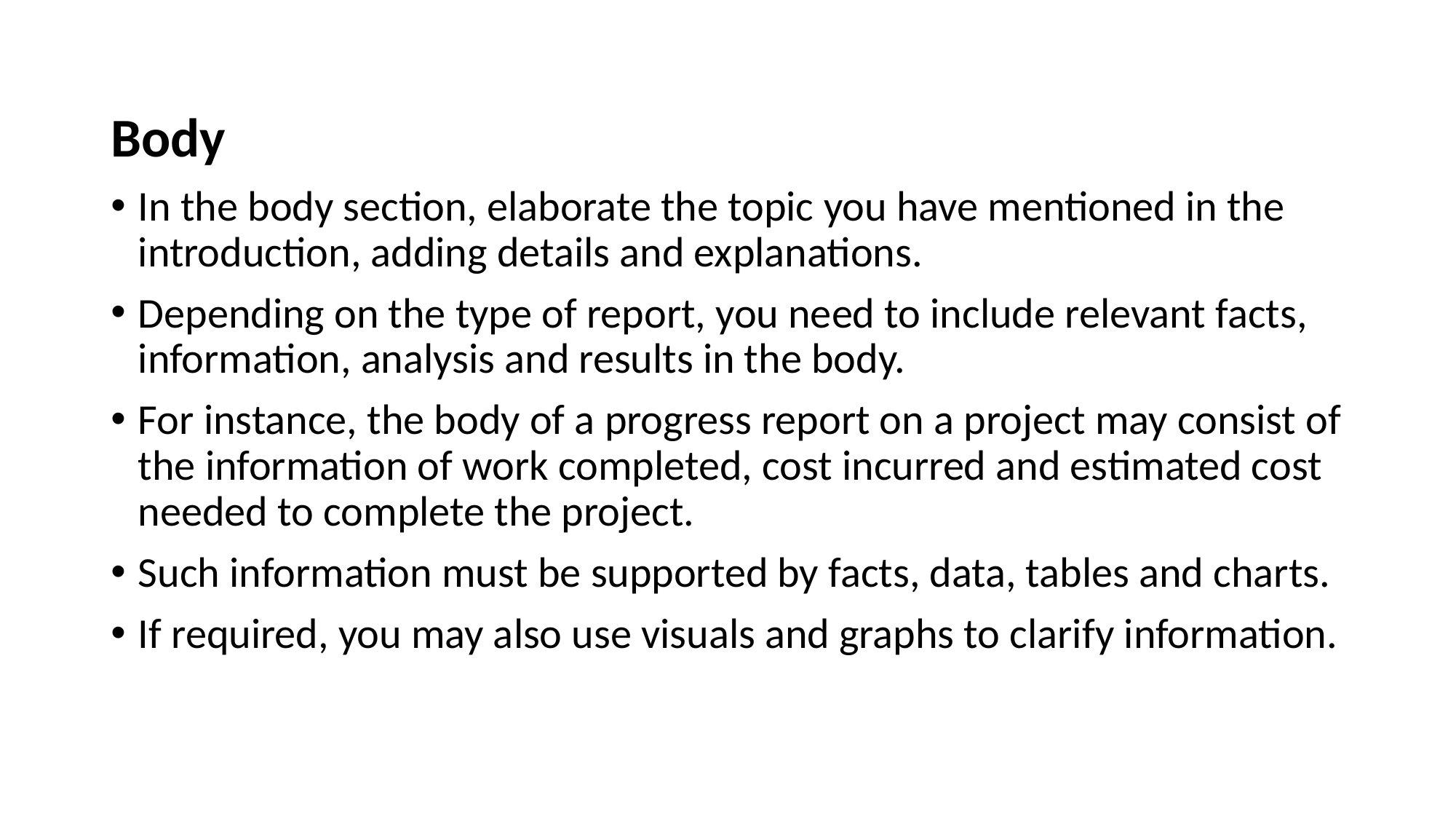

Body
In the body section, elaborate the topic you have mentioned in the introduction, adding details and explanations.
Depending on the type of report, you need to include relevant facts, information, analysis and results in the body.
For instance, the body of a progress report on a project may consist of the information of work completed, cost incurred and estimated cost needed to complete the project.
Such information must be supported by facts, data, tables and charts.
If required, you may also use visuals and graphs to clarify information.